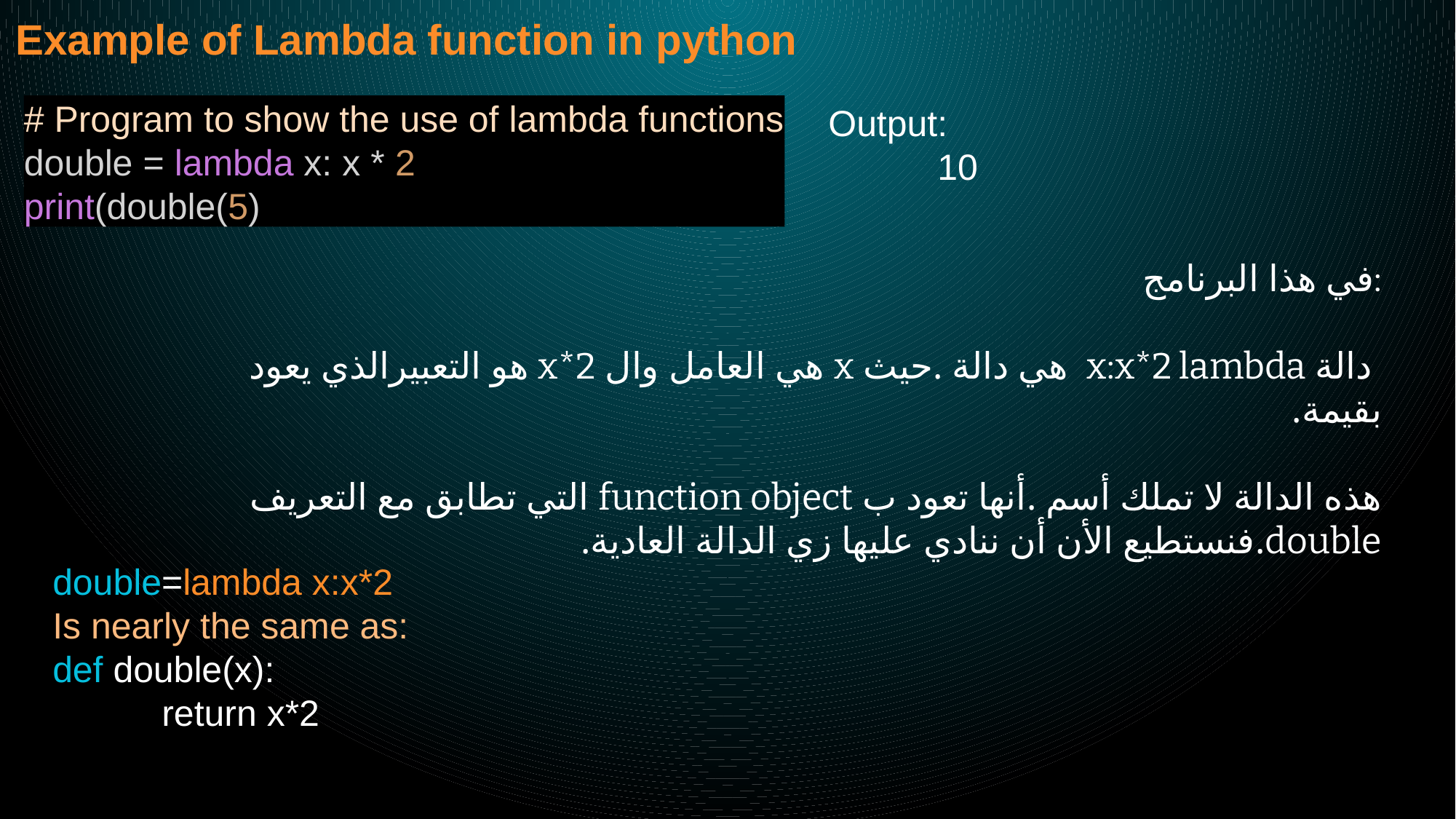

Example of Lambda function in python

# Program to show the use of lambda functions
double = lambda x: x * 2
print(double(5)
Output:
	10
في هذا البرنامج:

 دالة x:x*2 lambda  هي دالة .حيث x هي العامل وال x*2 هو التعبيرالذي يعود بقيمة.

هذه الدالة لا تملك أسم .أنها تعود ب function object التي تطابق مع التعريف double.فنستطيع الأن أن ننادي عليها زي الدالة العادية.

double=lambda x:x*2
Is nearly the same as:
def double(x):
	return x*2